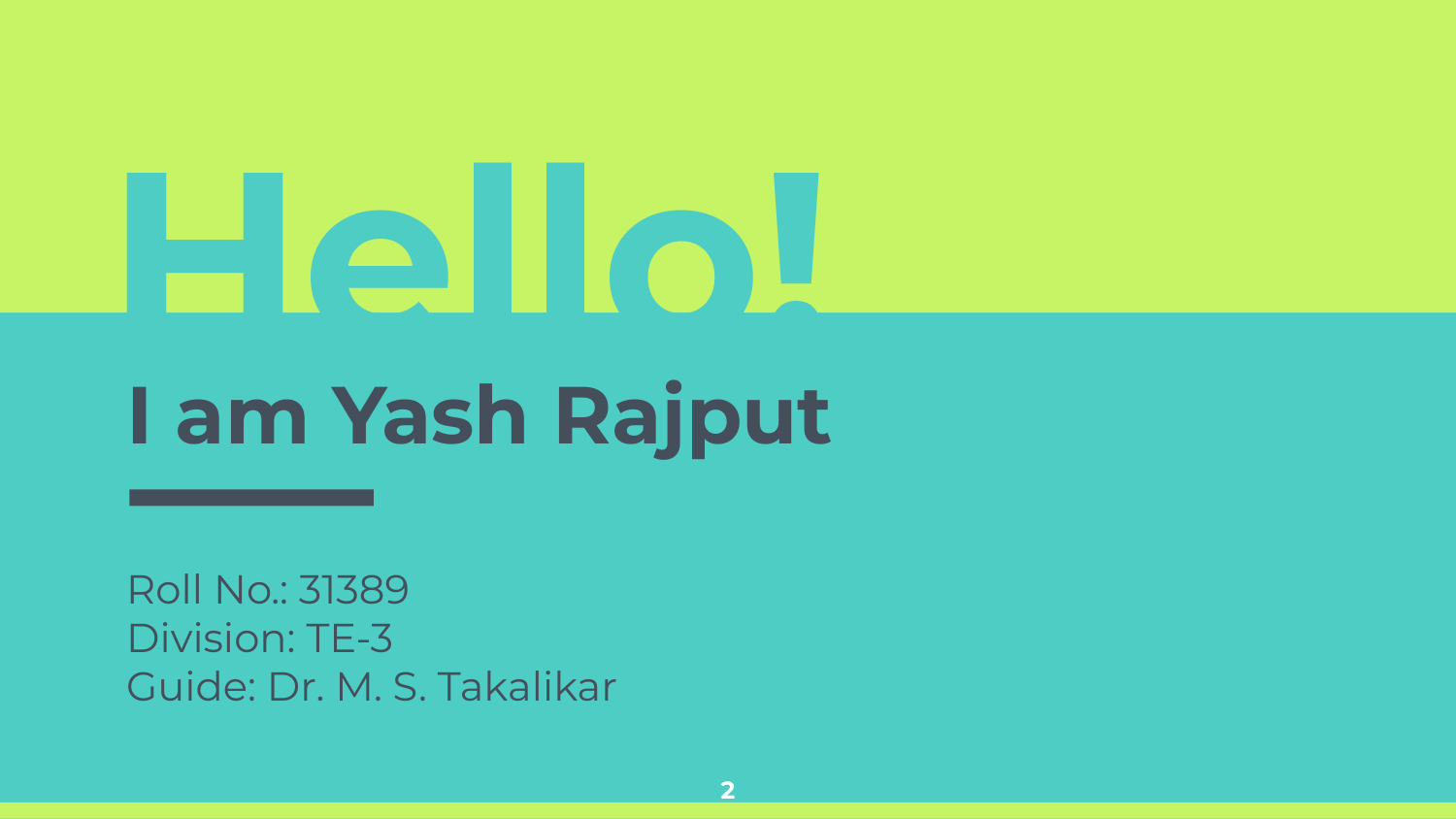

Hello!
I am Yash Rajput

Roll No.: 31389
Division: TE-3
Guide: Dr. M. S. Takalikar

2